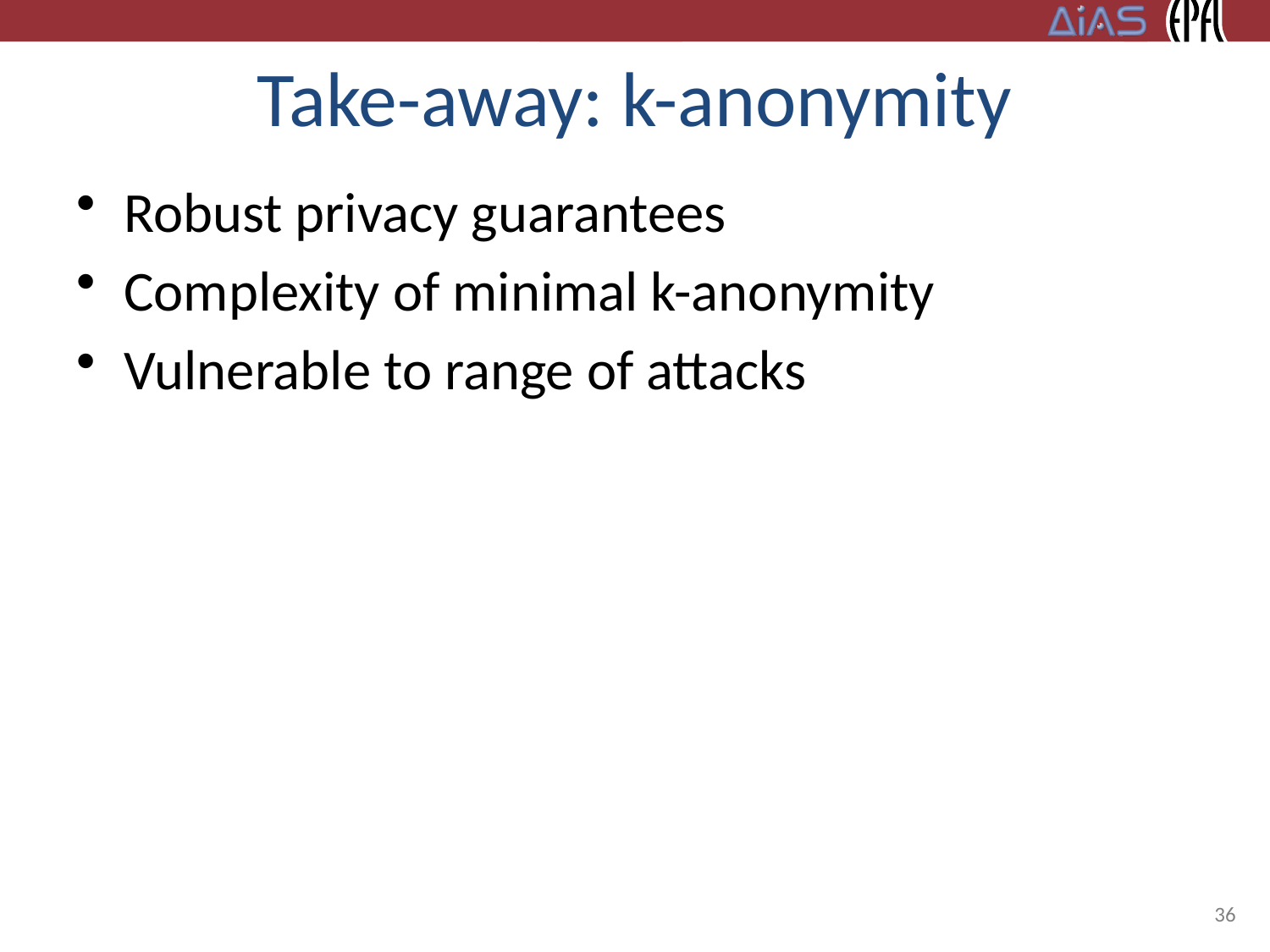

# Take-away: k-anonymity
Robust privacy guarantees
Complexity of minimal k-anonymity
Vulnerable to range of attacks
36